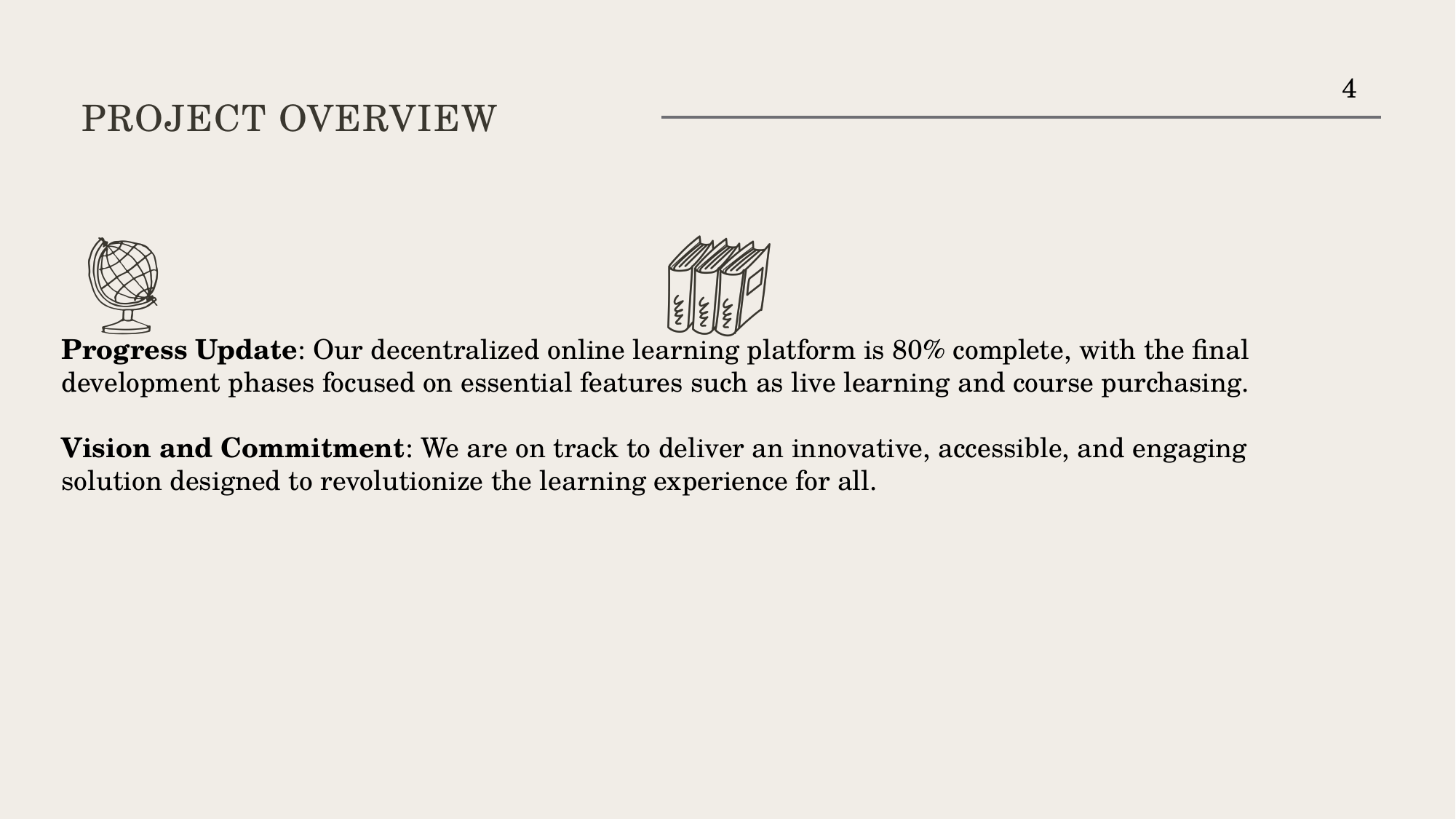

# Project Overview
4
Progress Update: Our decentralized online learning platform is 80% complete, with the final development phases focused on essential features such as live learning and course purchasing.

Vision and Commitment: We are on track to deliver an innovative, accessible, and engaging solution designed to revolutionize the learning experience for all.